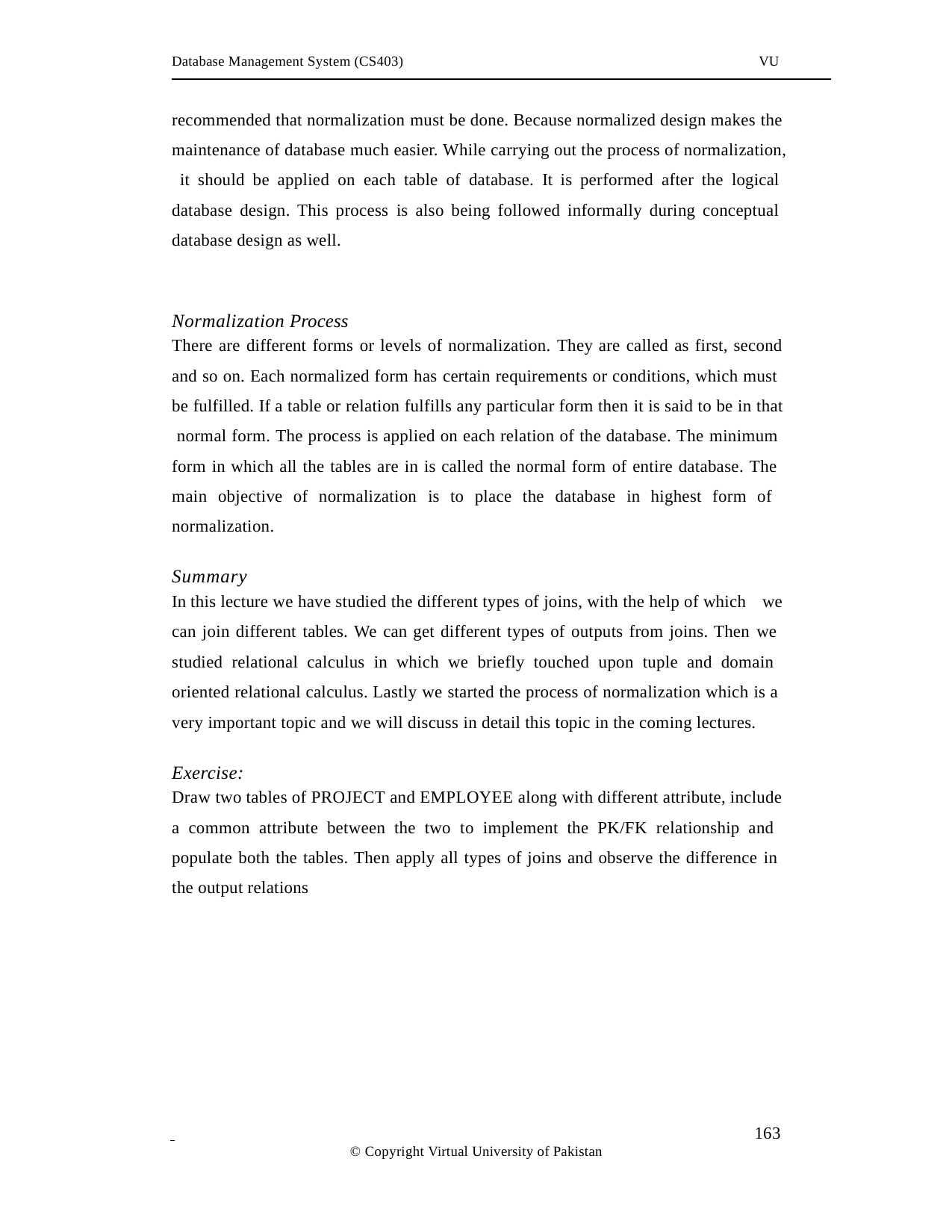

Database Management System (CS403)
VU

recommended that normalization must be done. Because normalized design makes the  maintenance of database much easier. While carrying out the process of normalization,  it should be applied on each table of database. It is performed after the logical  database design. This process is also being followed informally during conceptual  database design as well.
Normalization Process
There are different forms or levels of normalization. They are called as first, second
and so on. Each normalized form has certain requirements or conditions, which must  be fulfilled. If a table or relation fulfills any particular form then it is said to be in that  normal form. The process is applied on each relation of the database. The minimum  form in which all the tables are in is called the normal form of entire database. The  main objective of normalization is to place the database in highest form of  normalization.

Summary
In this lecture we have studied the different types of joins, with the help of which   we
can join different tables. We can get different types of outputs from joins. Then we  studied relational calculus in which we briefly touched upon tuple and domain  oriented relational calculus. Lastly we started the process of normalization which is a  very important topic and we will discuss in detail this topic in the coming lectures.

Exercise:
Draw two tables of PROJECT and EMPLOYEE along with different attribute, include
a common attribute between the two to implement the PK/FK relationship and  populate both the tables. Then apply all types of joins and observe the difference in  the output relations
 	163
© Copyright Virtual University of Pakistan